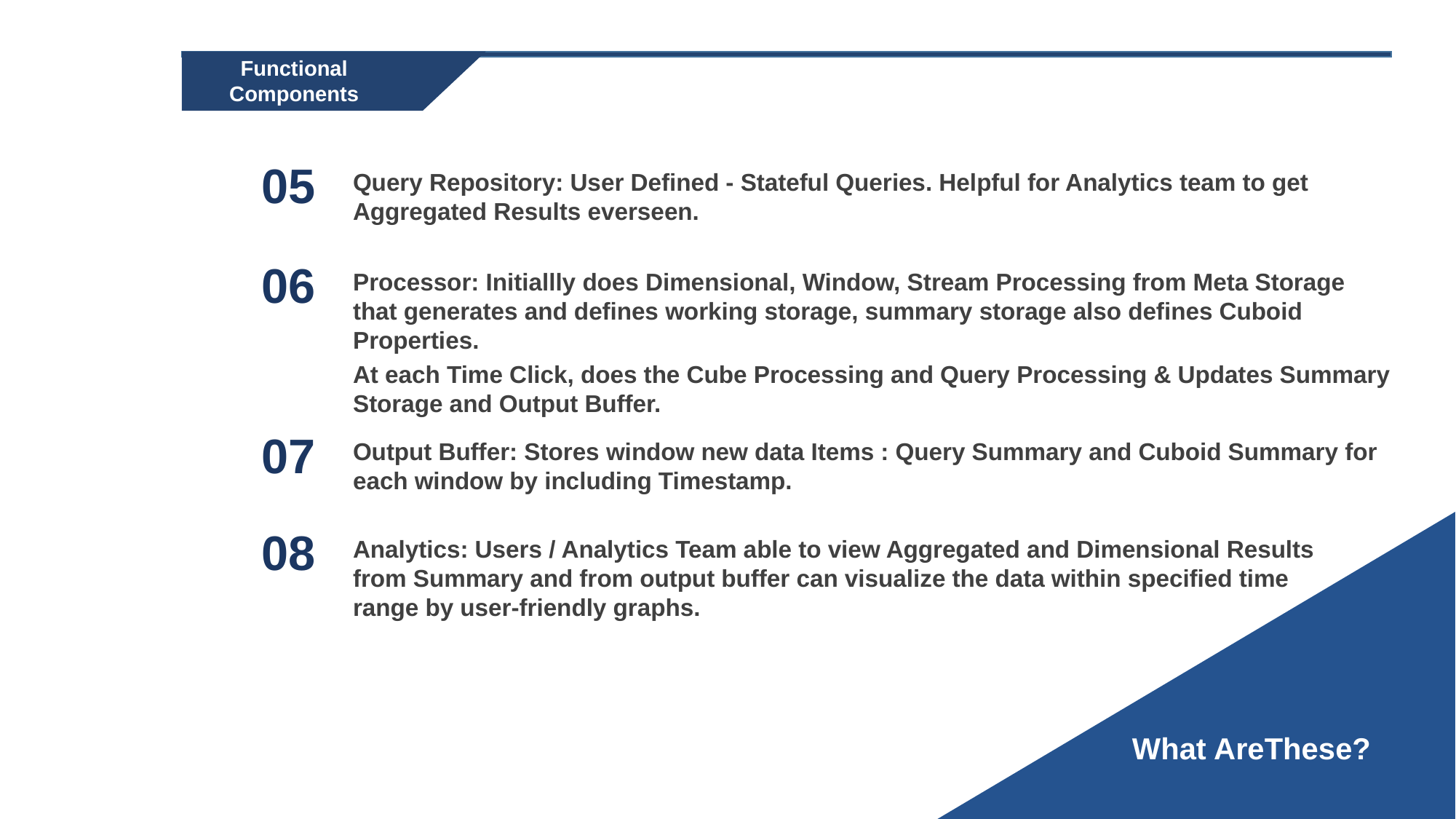

Functional Components

05
Query Repository: User Defined - Stateful Queries. Helpful for Analytics team to get Aggregated Results everseen.
06
Processor: Initiallly does Dimensional, Window, Stream Processing from Meta Storage that generates and defines working storage, summary storage also defines Cuboid Properties.
At each Time Click, does the Cube Processing and Query Processing & Updates Summary Storage and Output Buffer.
07
Output Buffer: Stores window new data Items : Query Summary and Cuboid Summary for each window by including Timestamp.

08
Analytics: Users / Analytics Team able to view Aggregated and Dimensional Results from Summary and from output buffer can visualize the data within specified time range by user-friendly graphs.
What AreThese?